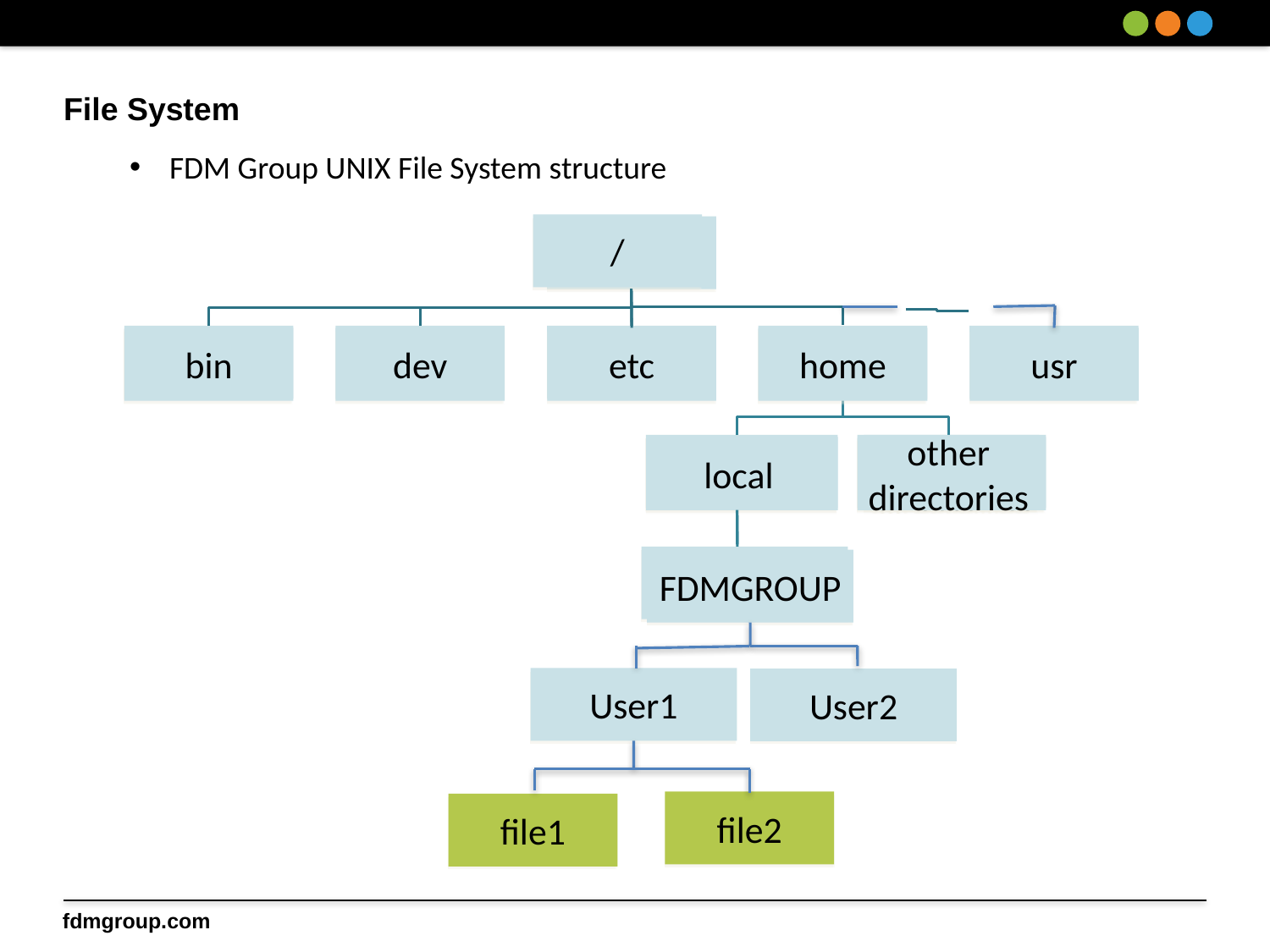

# File System
FDM Group UNIX File System structure
/

bin
dev
etc
home
usr
   local
other directories
other directories

FDMGROUP
User1
file2
file1
/

bin
dev
etc
home
usr

local
other directories
other directories

FDMGROUP
User2